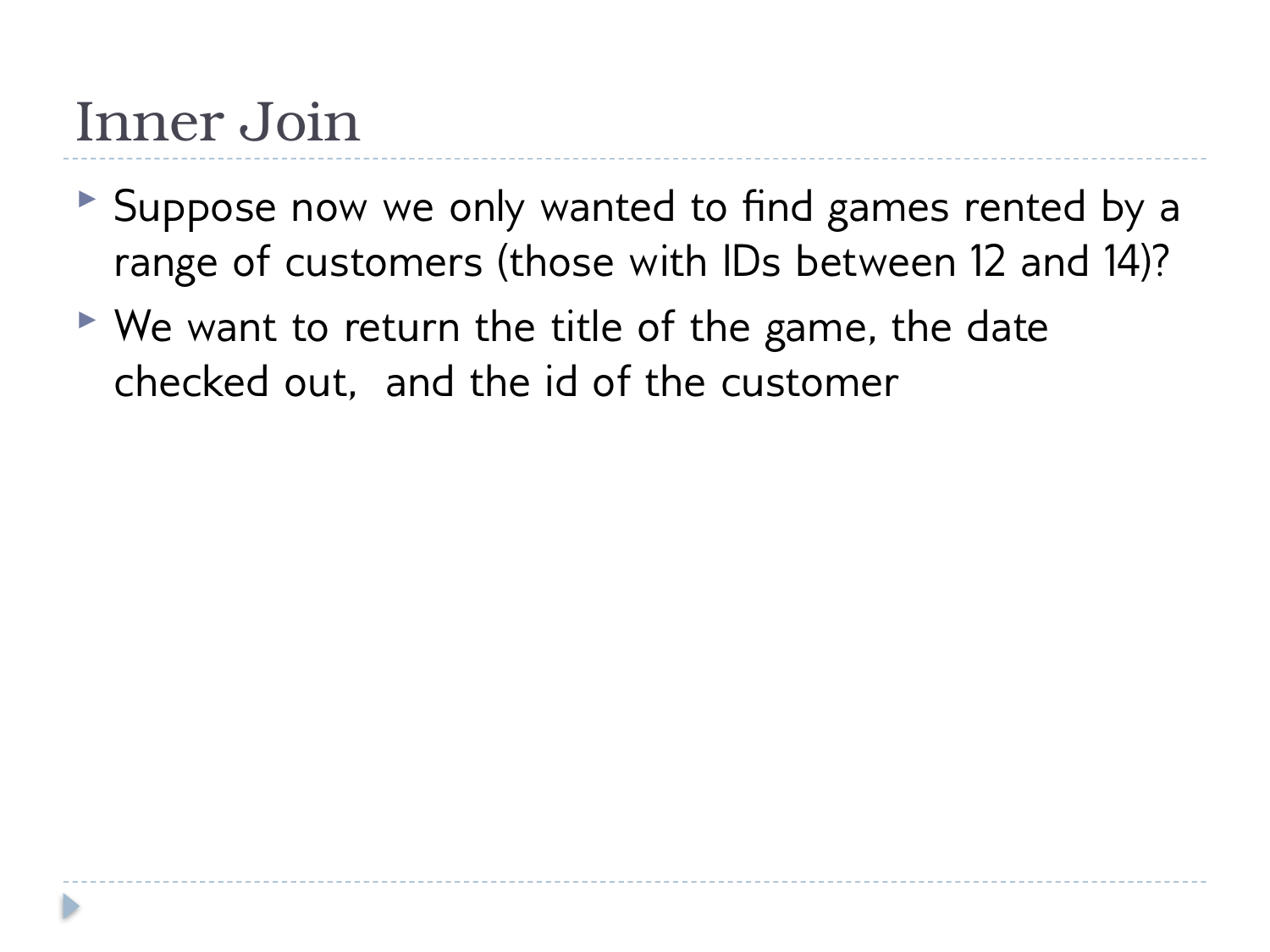

# Inner Join
Suppose now we only wanted to find games rented by a range of customers (those with IDs between 12 and 14)?
We want to return the title of the game, the date checked out,  and the id of the customer